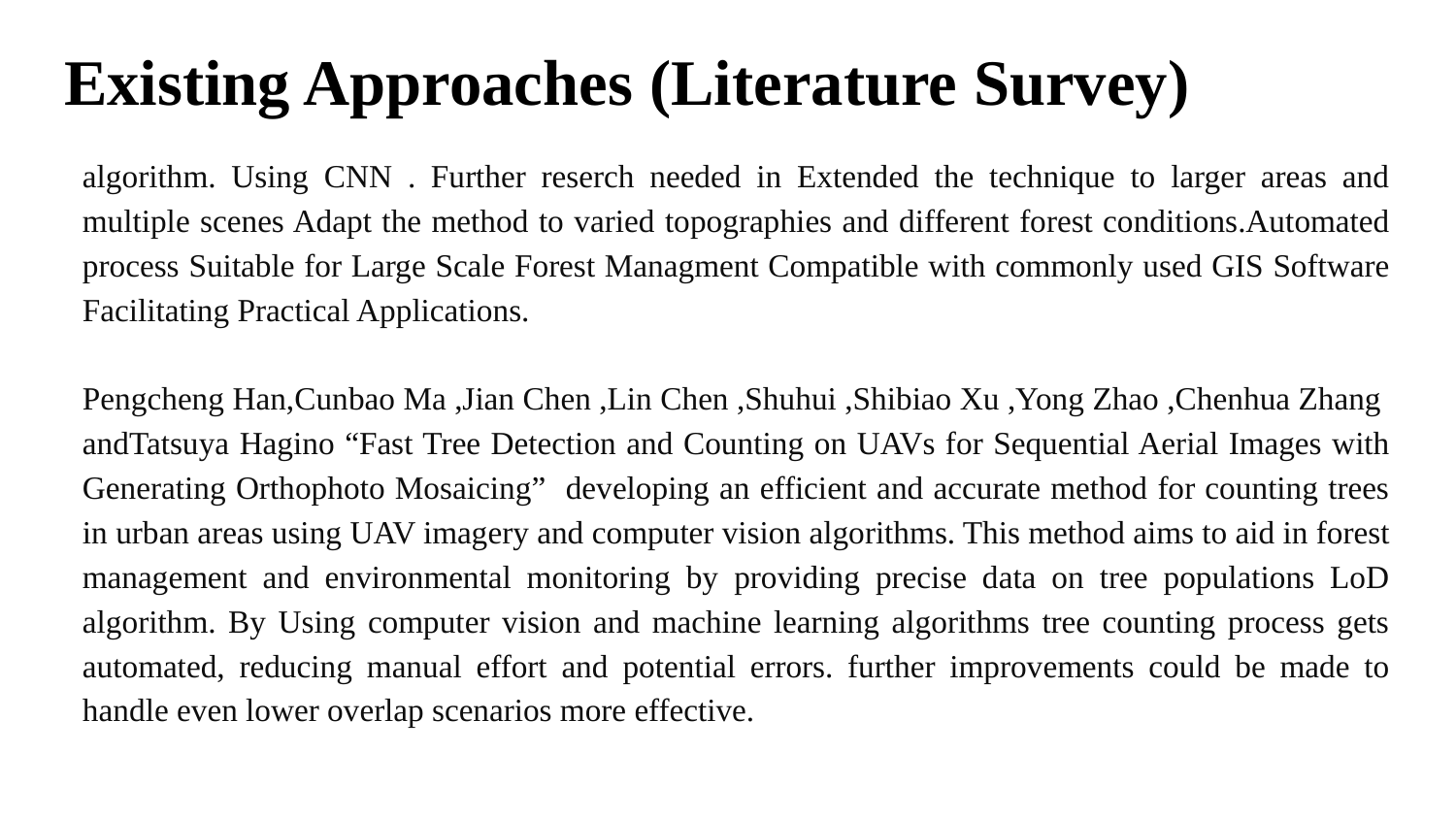

# Existing Approaches (Literature Survey)
algorithm. Using CNN . Further reserch needed in Extended the technique to larger areas and multiple scenes Adapt the method to varied topographies and different forest conditions.Automated process Suitable for Large Scale Forest Managment Compatible with commonly used GIS Software Facilitating Practical Applications.

Pengcheng Han,Cunbao Ma ,Jian Chen ,Lin Chen ,Shuhui ,Shibiao Xu ,Yong Zhao ,Chenhua Zhang  andTatsuya Hagino “Fast Tree Detection and Counting on UAVs for Sequential Aerial Images with Generating Orthophoto Mosaicing”  developing an efficient and accurate method for counting trees in urban areas using UAV imagery and computer vision algorithms. This method aims to aid in forest management and environmental monitoring by providing precise data on tree populations LoD algorithm. By Using computer vision and machine learning algorithms tree counting process gets automated, reducing manual effort and potential errors. further improvements could be made to handle even lower overlap scenarios more effective.